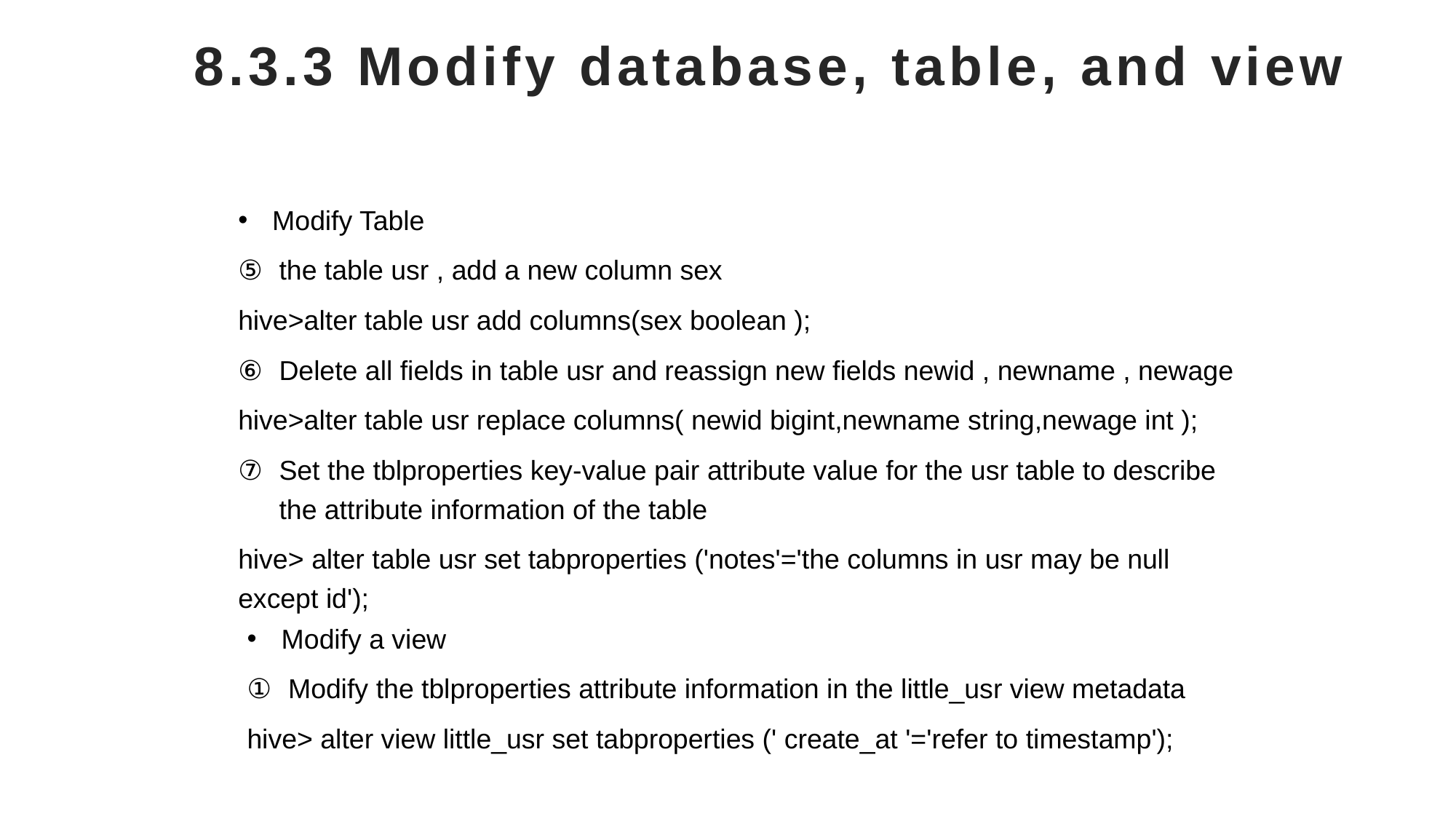

# 8.3.3 Modify database, table, and view
Modify Table
the table usr , add a new column sex
hive>alter table usr add columns(sex boolean );
Delete all fields in table usr and reassign new fields newid , newname , newage
hive>alter table usr replace columns( newid bigint,newname string,newage int );
Set the tblproperties key-value pair attribute value for the usr table to describe the attribute information of the table
hive> alter table usr set tabproperties ('notes'='the columns in usr may be null except id');

Modify a view
Modify the tblproperties attribute information in the little_usr view metadata
hive> alter view little_usr set tabproperties (' create_at '='refer to timestamp');